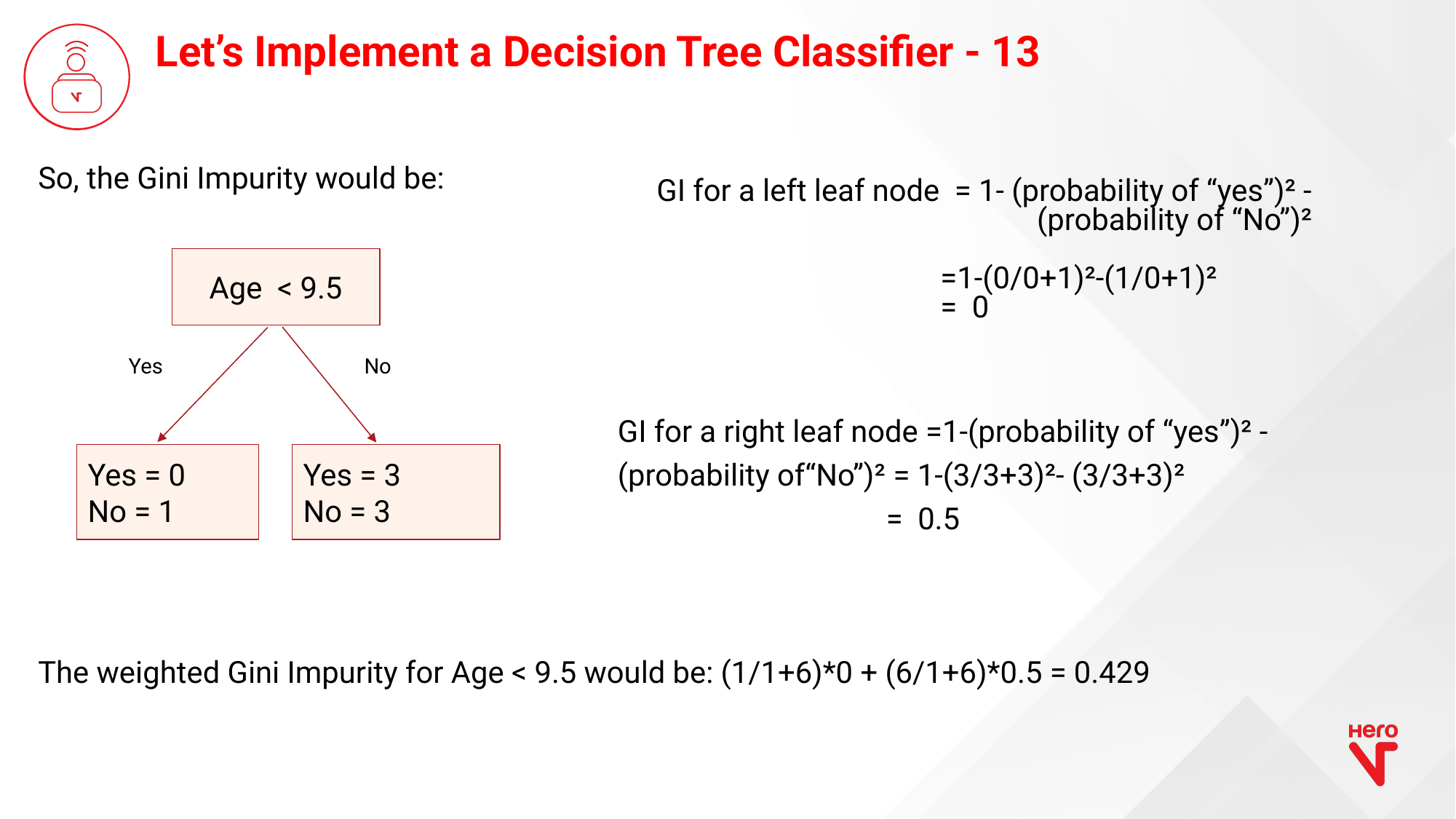

Let’s Implement a Decision Tree Classifier - 13
So, the Gini Impurity would be:
GI for a left leaf node  = 1- (probability of “yes”)² - (probability of “No”)²

                                            =1-(0/0+1)²-(1/0+1)²
                                            =  0
Age  < 9.5
Yes
No
Yes = 0
No = 1
Yes = 3
No = 3
GI for a right leaf node =1-(probability of “yes”)² - (probability of“No”)² = 1-(3/3+3)²- (3/3+3)²
                                    =  0.5
The weighted Gini Impurity for Age < 9.5 would be: (1/1+6)*0 + (6/1+6)*0.5 = 0.429